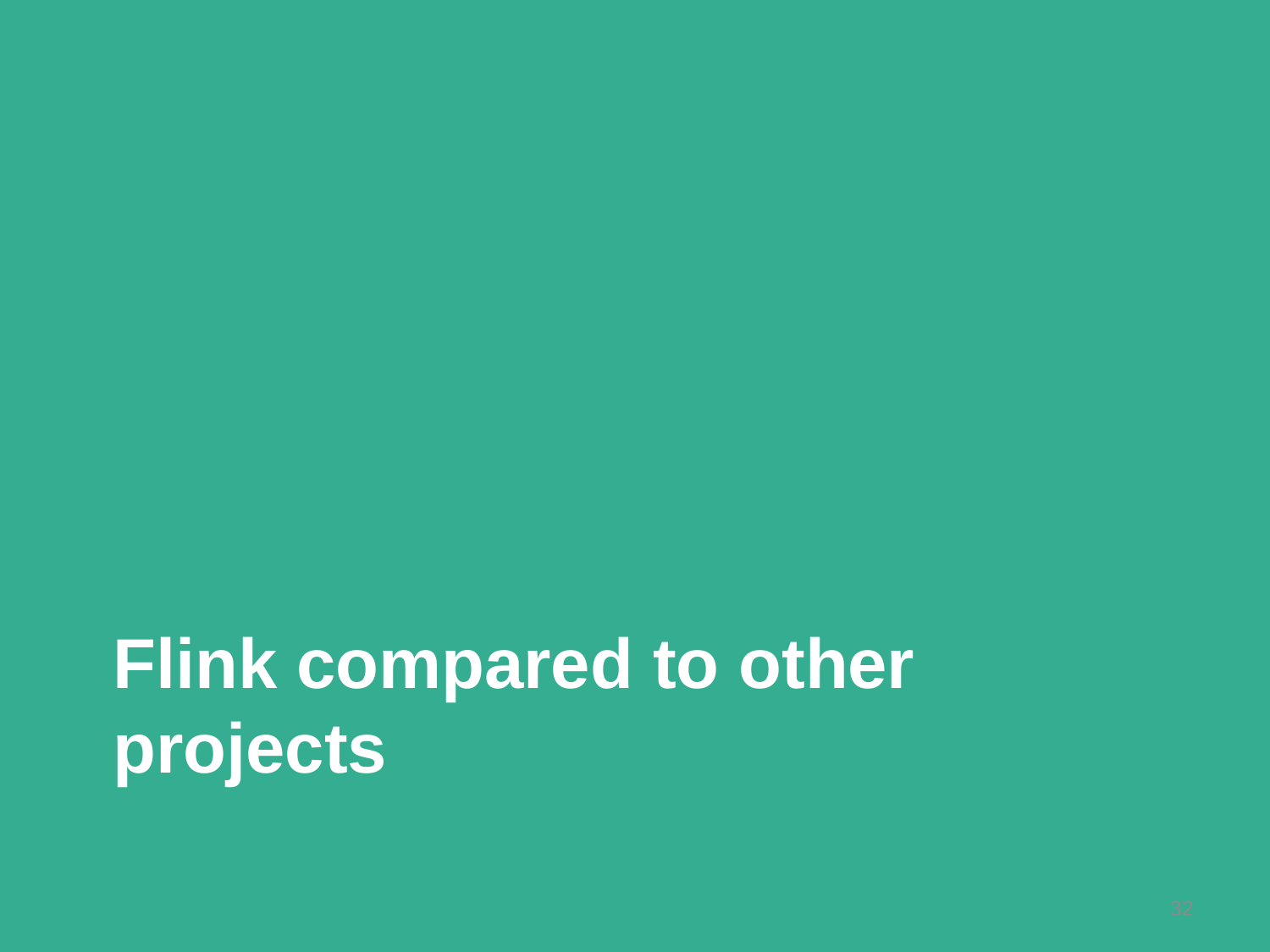

# Flink compared to other projects
32